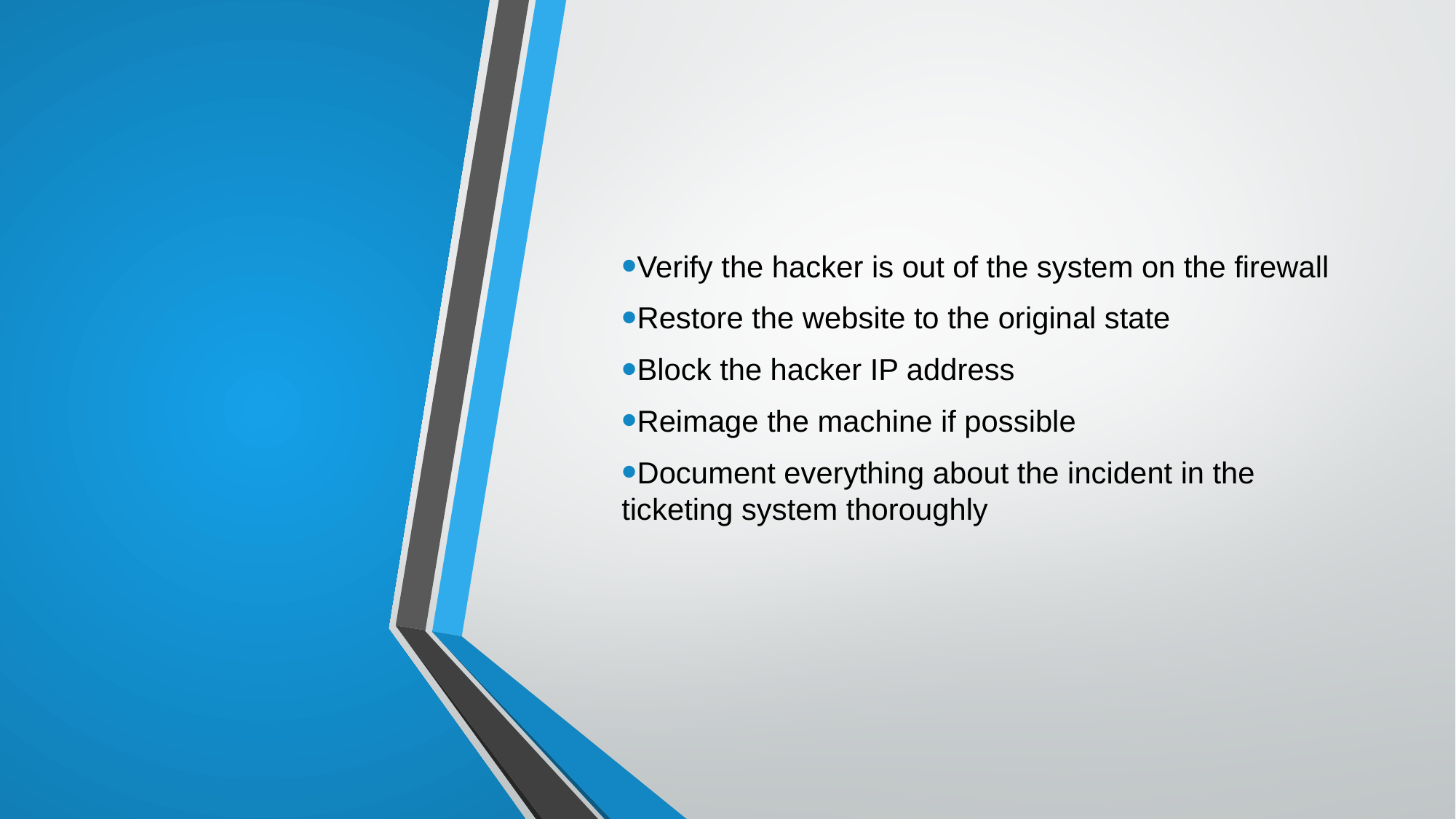

Verify the hacker is out of the system on the firewall
Restore the website to the original state
Block the hacker IP address
Reimage the machine if possible
Document everything about the incident in the ticketing system thoroughly